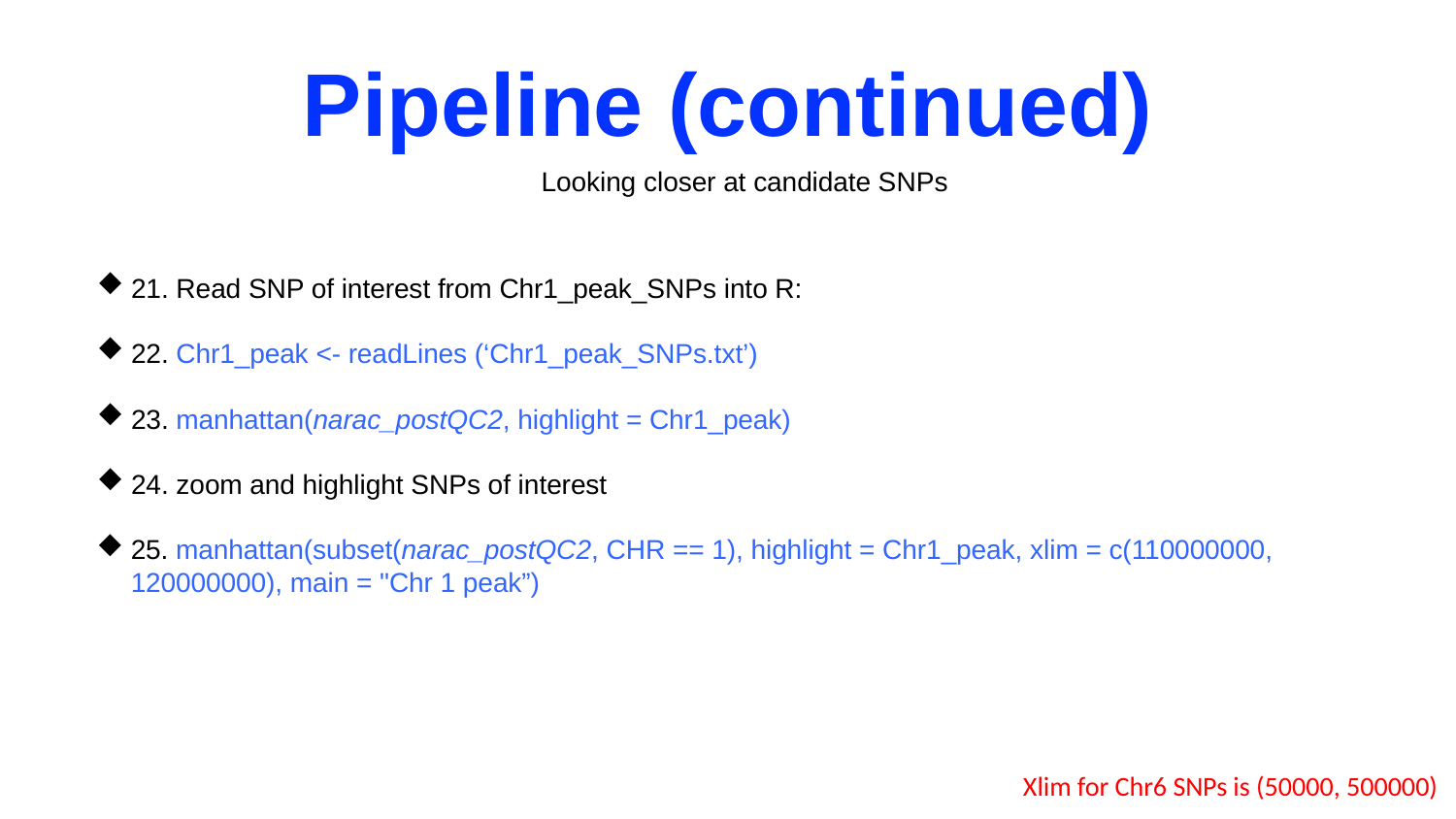

# Pipeline (continued)
Looking closer at candidate SNPs
21. Read SNP of interest from Chr1_peak_SNPs into R:
22. Chr1_peak <- readLines (‘Chr1_peak_SNPs.txt’)

23. manhattan(narac_postQC2, highlight = Chr1_peak)

24. zoom and highlight SNPs of interest

25. manhattan(subset(narac_postQC2, CHR == 1), highlight = Chr1_peak, xlim = c(110000000, 120000000), main = "Chr 1 peak”)
Xlim for Chr6 SNPs is (50000, 500000)